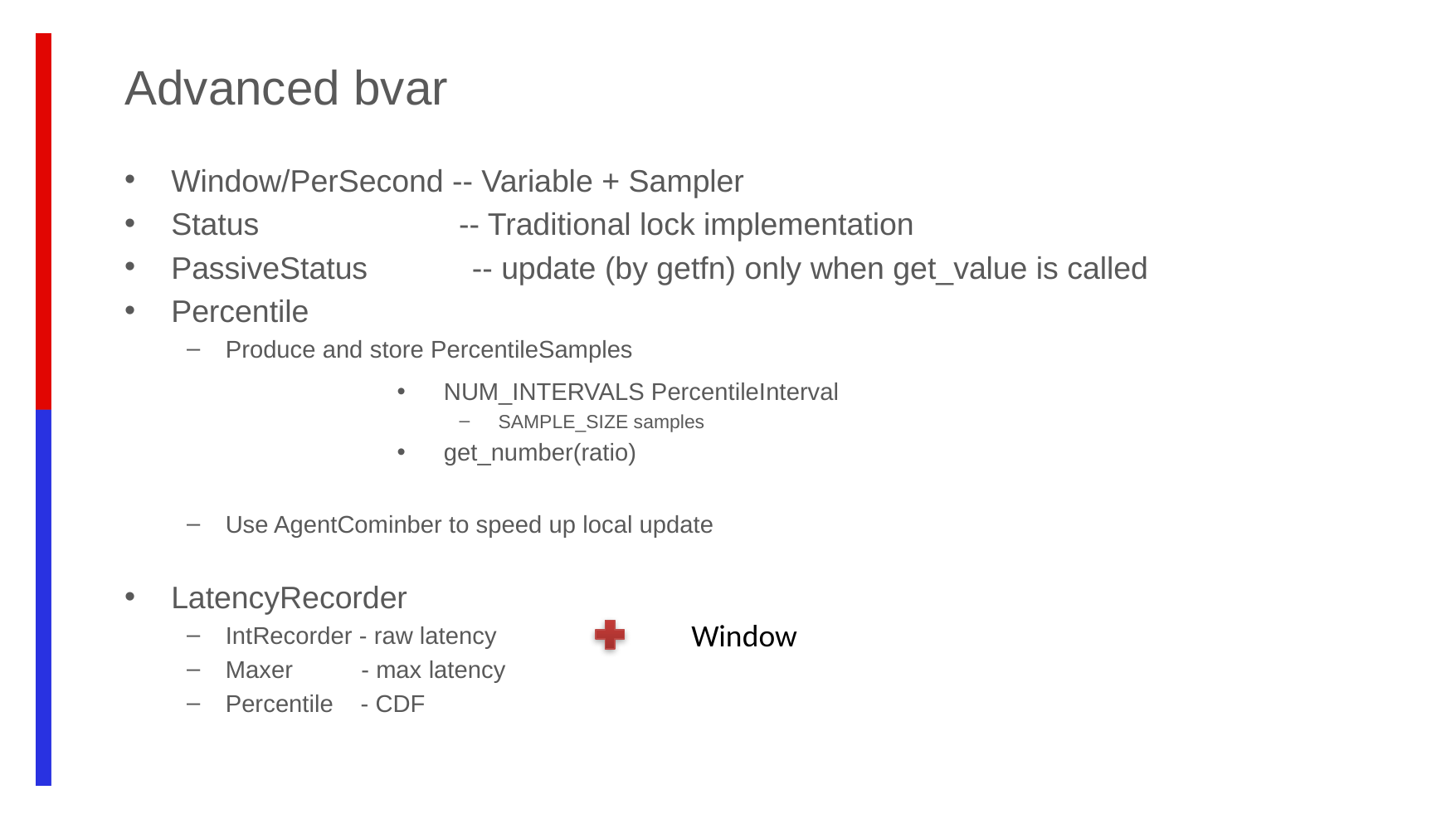

Advanced bvar
Window/PerSecond -- Variable + Sampler
Status                       -- Traditional lock implementation
PassiveStatus            -- update (by getfn) only when get_value is called
Percentile
Produce and store PercentileSamples

Use AgentCominber to speed up local update

LatencyRecorder
IntRecorder - raw latency
Maxer          - max latency
Percentile    - CDF

NUM_INTERVALS PercentileInterval
SAMPLE_SIZE samples
get_number(ratio)
Window